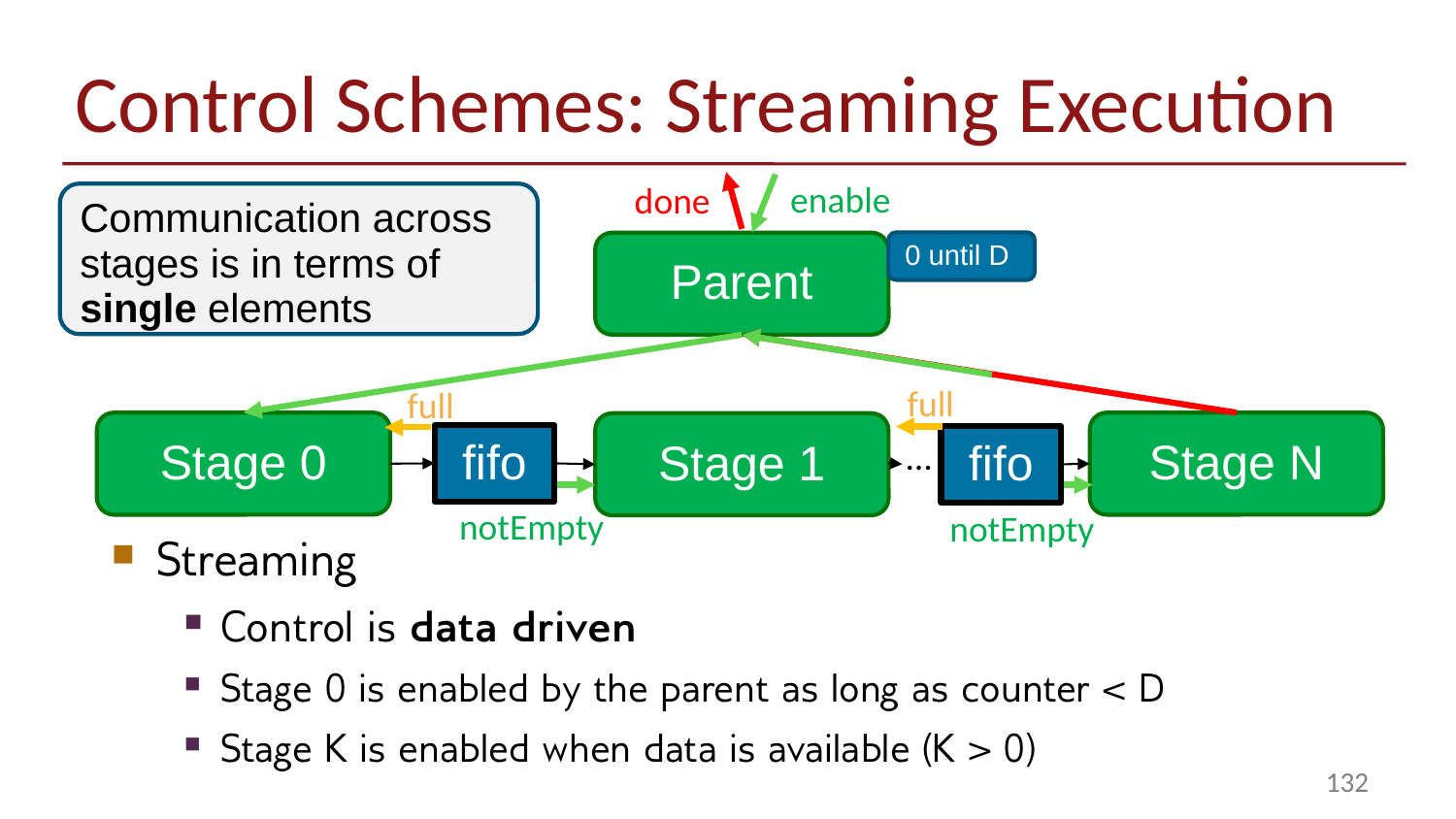

# Control Schemes: Streaming Execution
enable
done
Communication across stages is in terms of single elements
0 until D
Parent
full
full
Stage 0
Stage N
Stage 1
fifo
fifo
…
notEmpty
notEmpty
Streaming
Control is data driven
Stage 0 is enabled by the parent as long as counter < D
Stage K is enabled when data is available (K > 0)

132